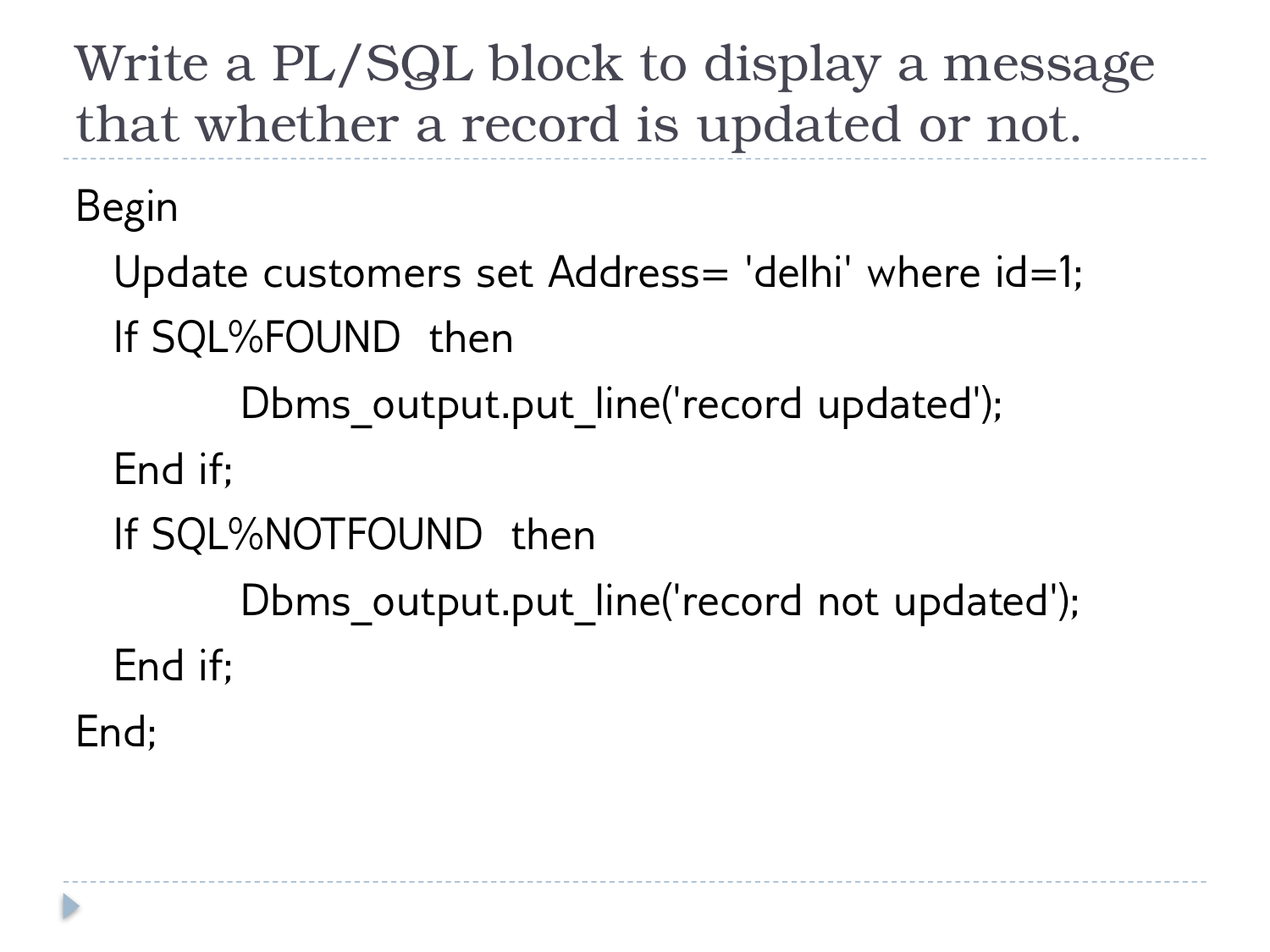

# Write a PL/SQL block to display a message that whether a record is updated or not.
Begin
	Update customers set Address= 'delhi' where id=1;
	If SQL%FOUND  then
		Dbms_output.put_line('record updated');
	End if;
	If SQL%NOTFOUND  then
		Dbms_output.put_line('record not updated');
	End if;
End;